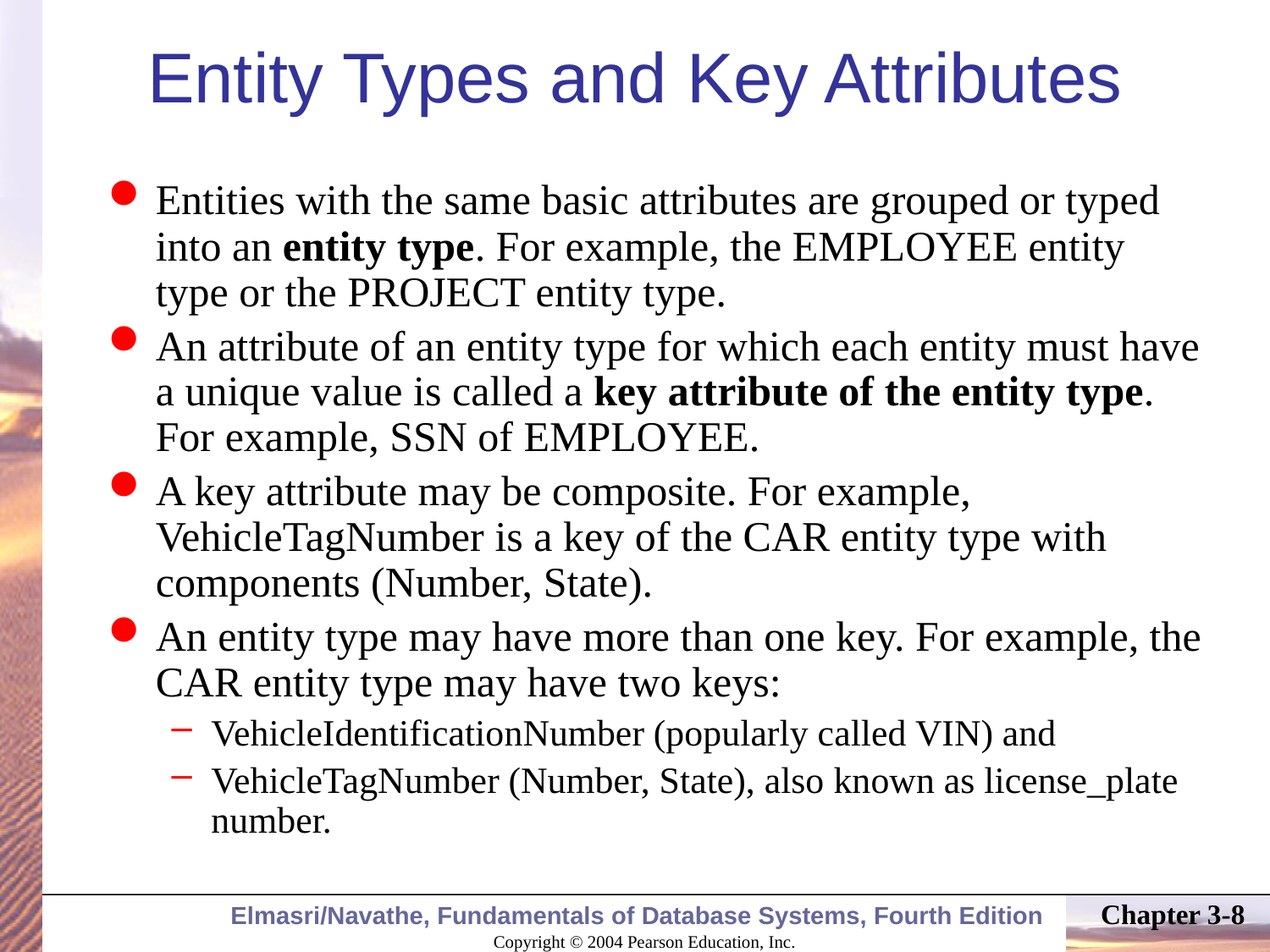

# Entity Types and Key Attributes
Entities with the same basic attributes are grouped or typed into an entity type. For example, the EMPLOYEE entity type or the PROJECT entity type.
An attribute of an entity type for which each entity must have a unique value is called a key attribute of the entity type. For example, SSN of EMPLOYEE.
A key attribute may be composite. For example, VehicleTagNumber is a key of the CAR entity type with components (Number, State).
An entity type may have more than one key. For example, the CAR entity type may have two keys:
VehicleIdentificationNumber (popularly called VIN) and
VehicleTagNumber (Number, State), also known as license_plate number.
Chapter 3-8